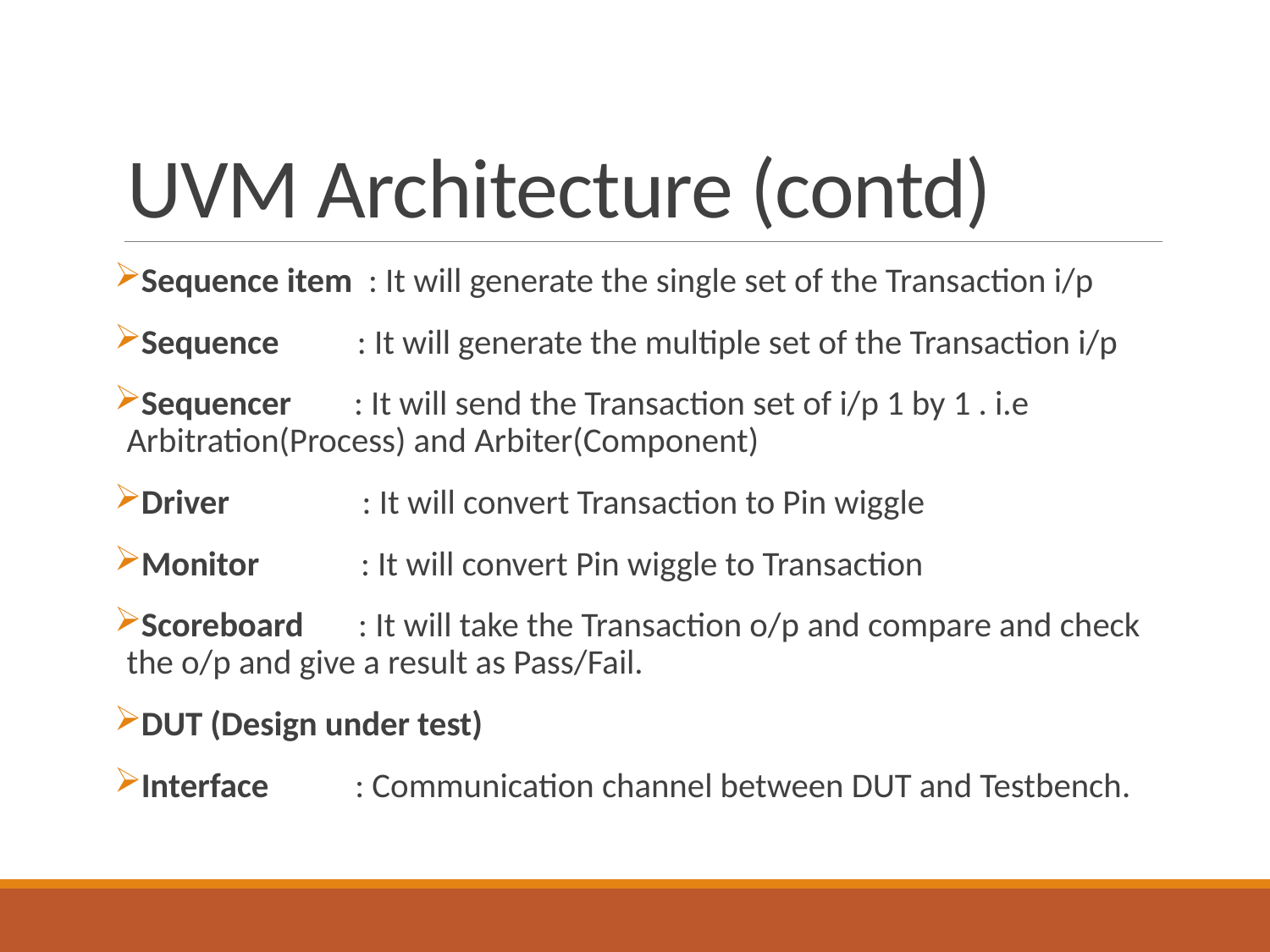

# UVM Architecture (contd)
Sequence item  : It will generate the single set of the Transaction i/p
Sequence          : It will generate the multiple set of the Transaction i/p
Sequencer        : It will send the Transaction set of i/p 1 by 1 . i.e Arbitration(Process) and Arbiter(Component)
Driver                 : It will convert Transaction to Pin wiggle
Monitor             : It will convert Pin wiggle to Transaction
Scoreboard       : It will take the Transaction o/p and compare and check the o/p and give a result as Pass/Fail.
DUT (Design under test)
Interface           : Communication channel between DUT and Testbench.